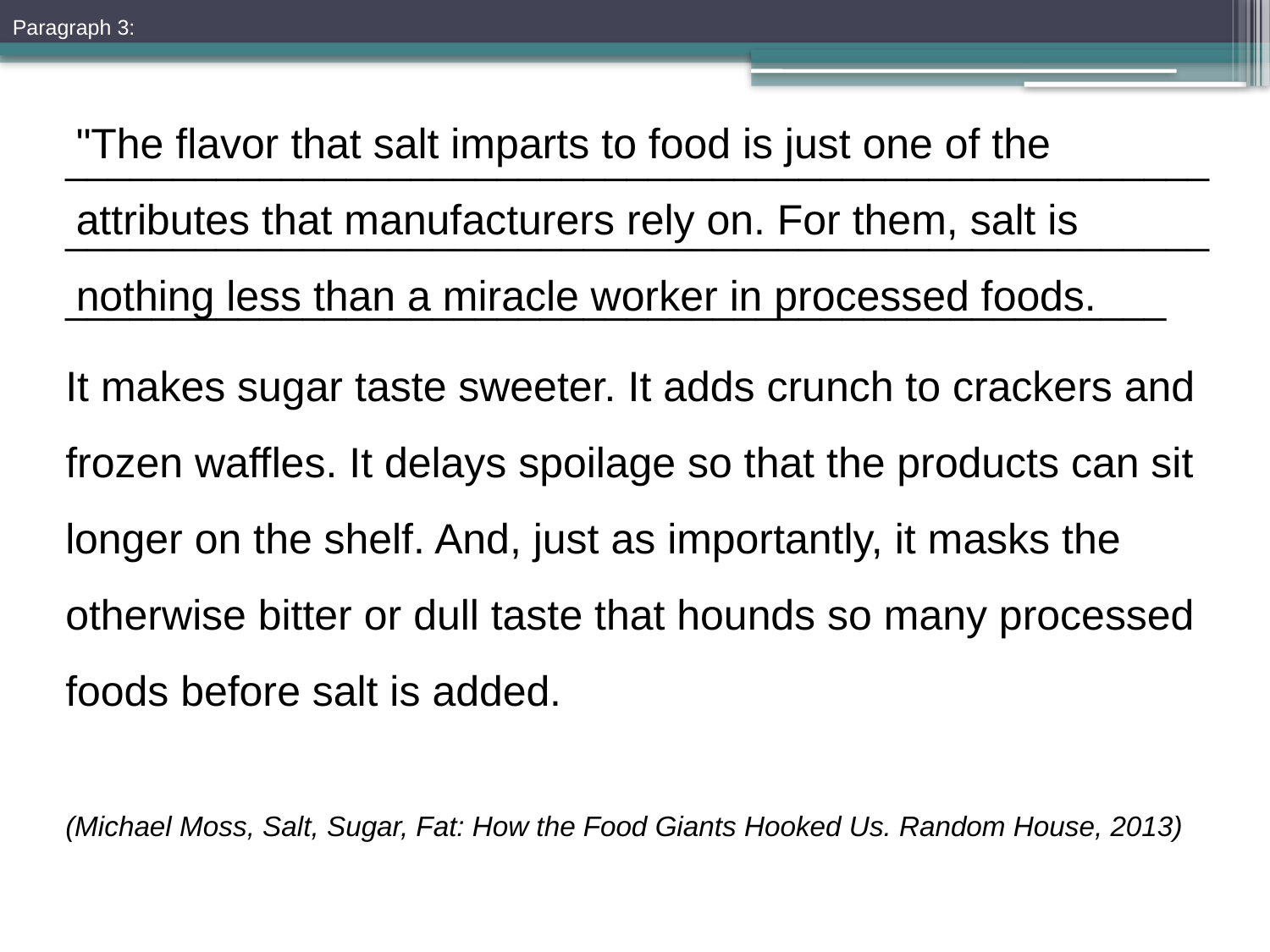

# Paragraph 3:
"The flavor that salt imparts to food is just one of the attributes that manufacturers rely on. For them, salt is nothing less than a miracle worker in processed foods.
_____________________________________________________________________________________________________________________________________________________________
It makes sugar taste sweeter. It adds crunch to crackers and frozen waffles. It delays spoilage so that the products can sit longer on the shelf. And, just as importantly, it masks the otherwise bitter or dull taste that hounds so many processed foods before salt is added.
(Michael Moss, Salt, Sugar, Fat: How the Food Giants Hooked Us. Random House, 2013)